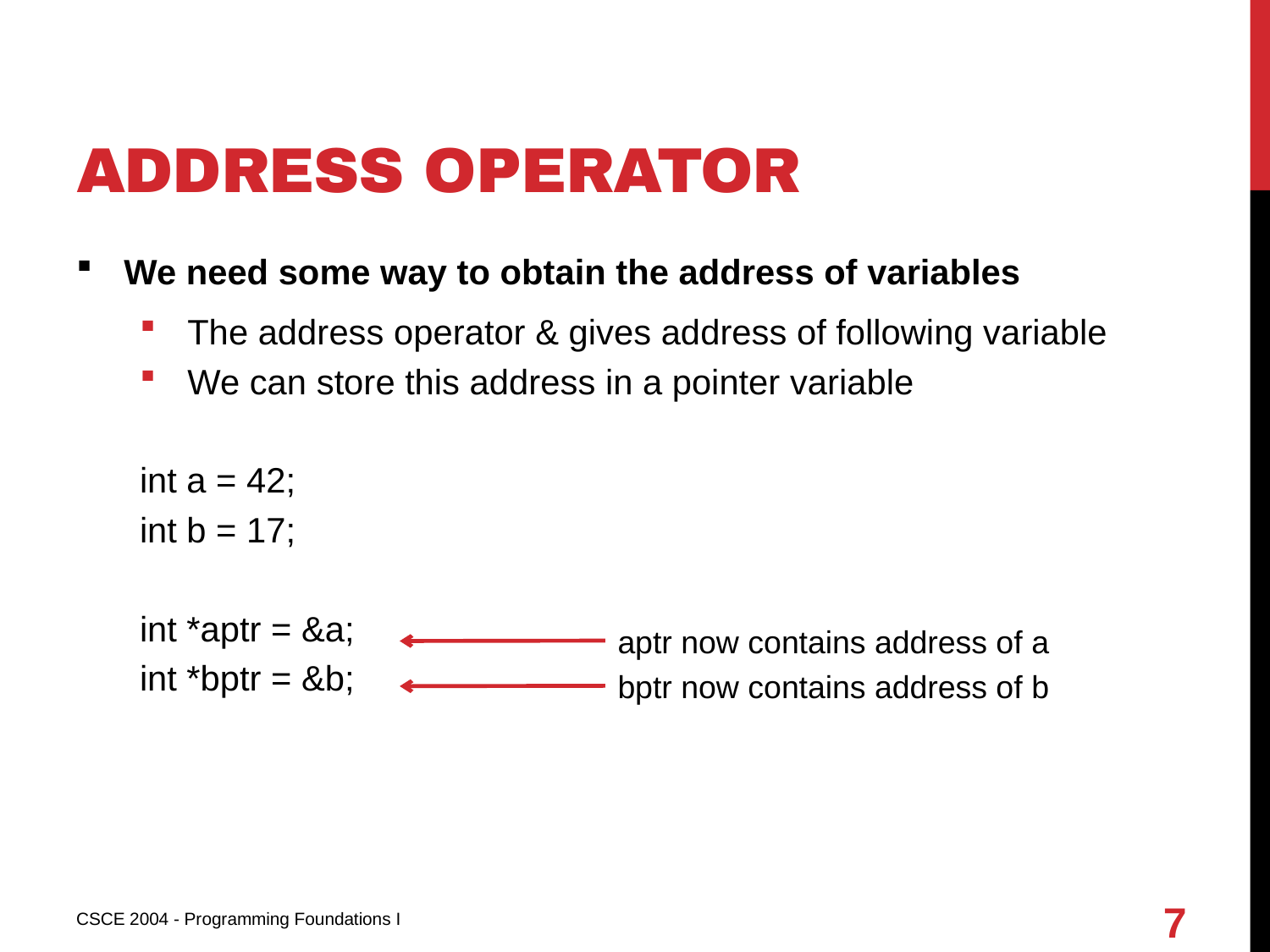

# Address operator
We need some way to obtain the address of variables
The address operator & gives address of following variable
We can store this address in a pointer variable

int a = 42;
int b = 17;

int *aptr = &a;
int *bptr = &b;

aptr now contains address of a
bptr now contains address of b
7
CSCE 2004 - Programming Foundations I